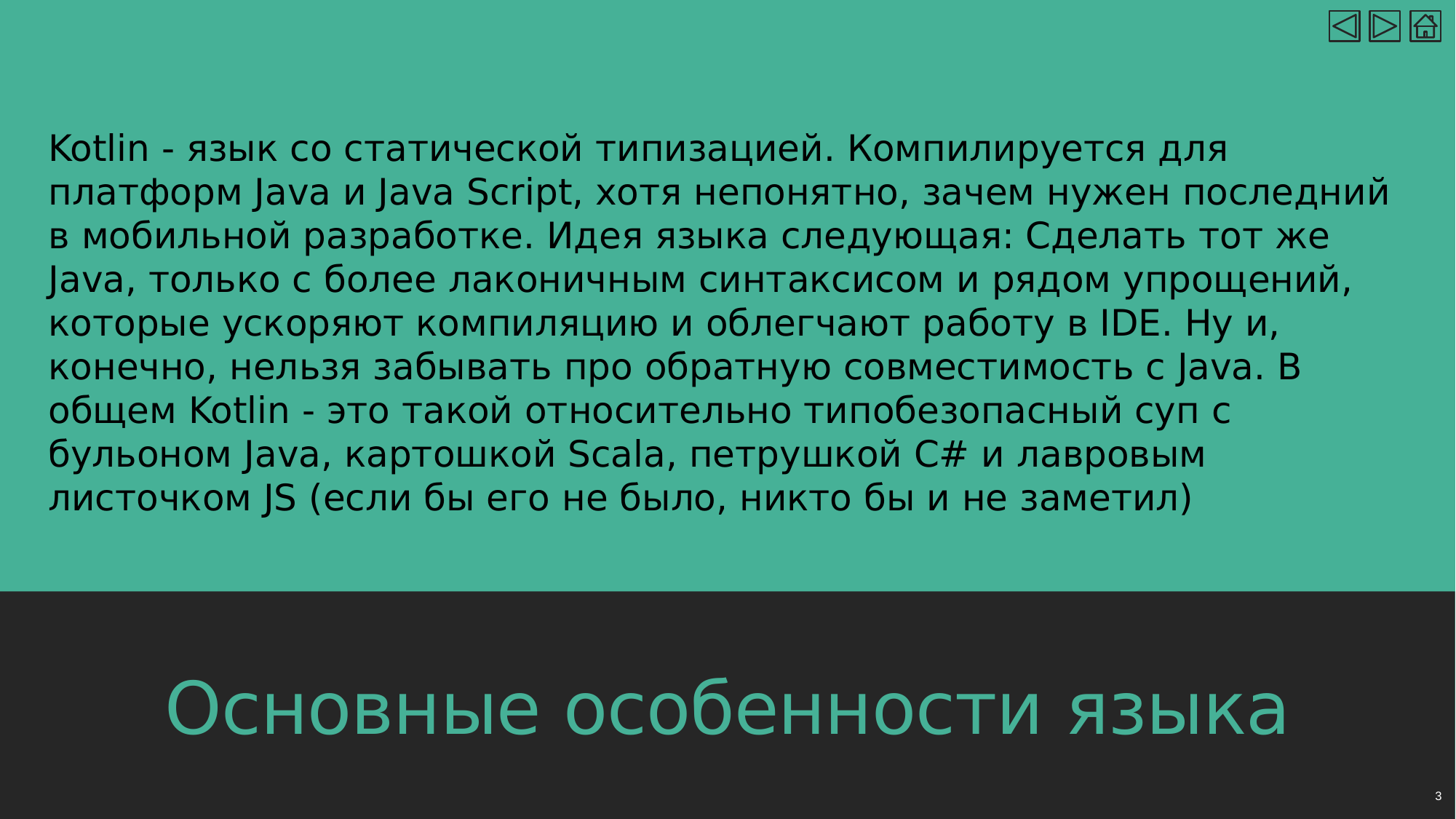

Kotlin - язык со статической типизацией. Компилируется для платформ Java и Java Script, хотя непонятно, зачем нужен последний в мобильной разработке. Идея языка следующая: Сделать тот же Java, только с более лаконичным синтаксисом и рядом упрощений, которые ускоряют компиляцию и облегчают работу в IDE. Ну и, конечно, нельзя забывать про обратную совместимость с Java. В общем Kotlin - это такой относительно типобезопасный суп с бульоном Java, картошкой Scala, петрушкой C# и лавровым листочком JS (если бы его не было, никто бы и не заметил)

# Основные особенности языка
3